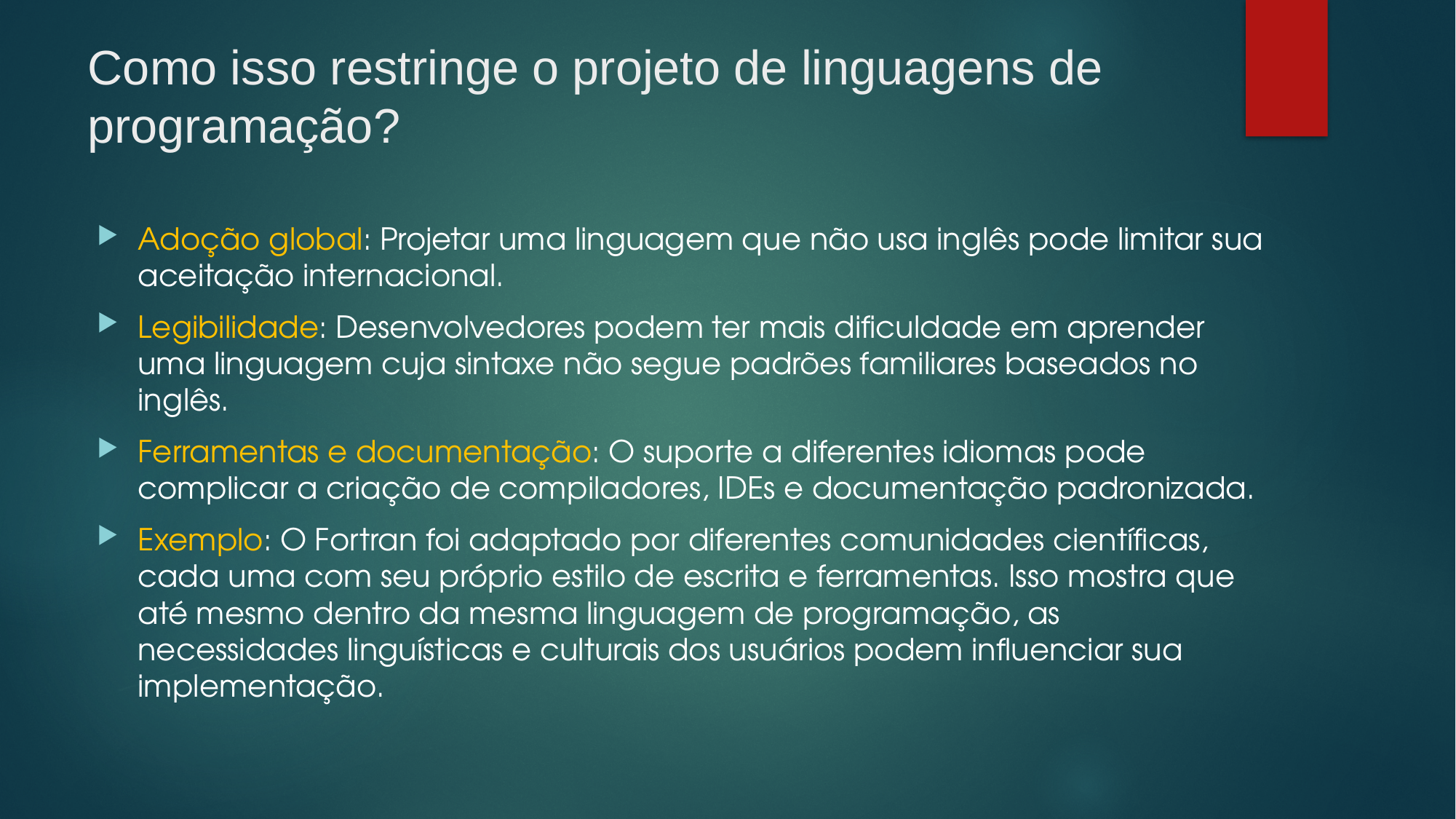

# Como isso restringe o projeto de linguagens de programação?
Adoção global: Projetar uma linguagem que não usa inglês pode limitar sua aceitação internacional.
Legibilidade: Desenvolvedores podem ter mais dificuldade em aprender uma linguagem cuja sintaxe não segue padrões familiares baseados no inglês.
Ferramentas e documentação: O suporte a diferentes idiomas pode complicar a criação de compiladores, IDEs e documentação padronizada.
Exemplo: O Fortran foi adaptado por diferentes comunidades científicas, cada uma com seu próprio estilo de escrita e ferramentas. Isso mostra que até mesmo dentro da mesma linguagem de programação, as necessidades linguísticas e culturais dos usuários podem influenciar sua implementação.